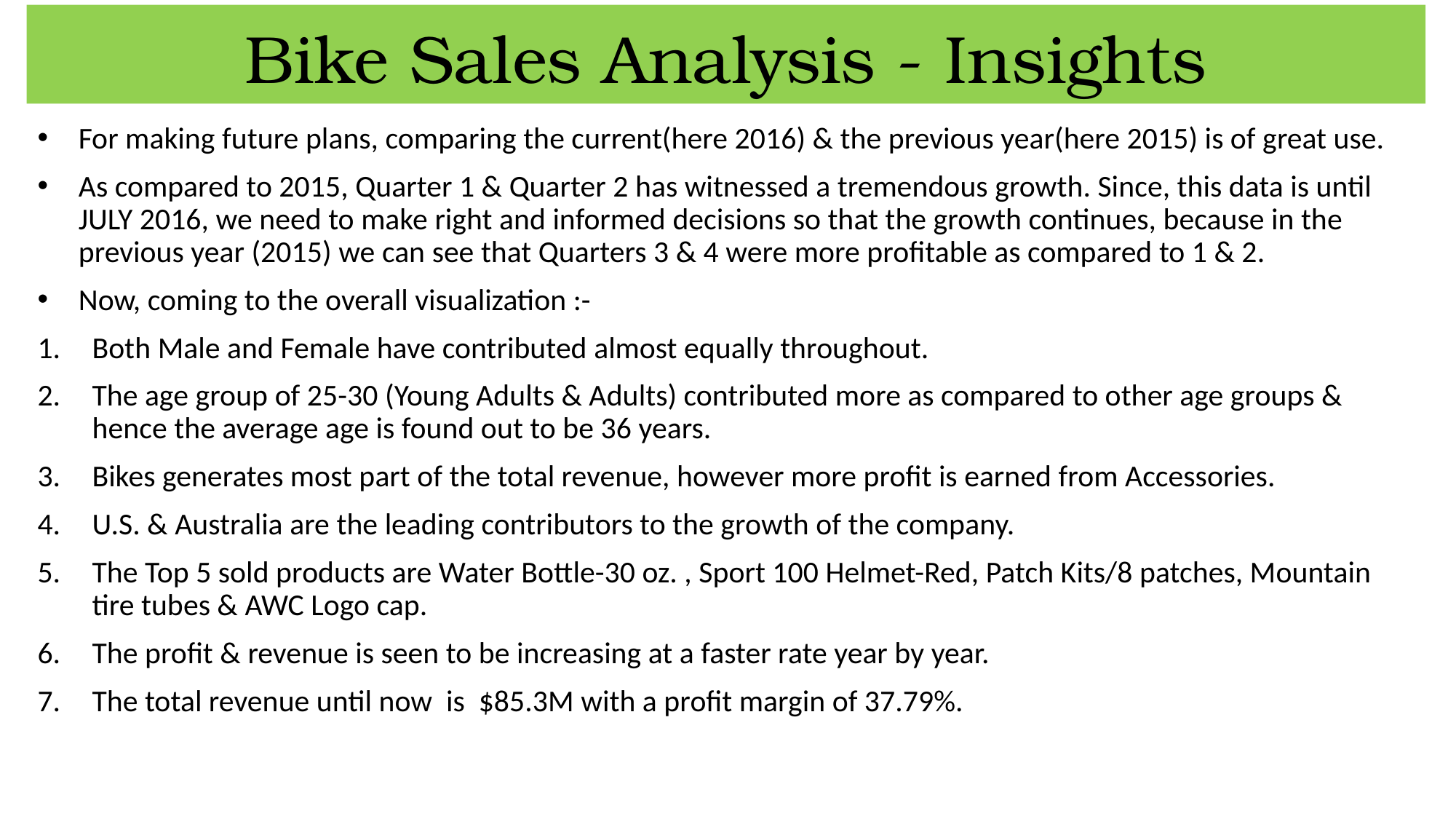

# Bike Sales Analysis - Insights
For making future plans, comparing the current(here 2016) & the previous year(here 2015) is of great use.
As compared to 2015, Quarter 1 & Quarter 2 has witnessed a tremendous growth. Since, this data is until JULY 2016, we need to make right and informed decisions so that the growth continues, because in the previous year (2015) we can see that Quarters 3 & 4 were more profitable as compared to 1 & 2.
Now, coming to the overall visualization :-
Both Male and Female have contributed almost equally throughout.
The age group of 25-30 (Young Adults & Adults) contributed more as compared to other age groups & hence the average age is found out to be 36 years.
Bikes generates most part of the total revenue, however more profit is earned from Accessories.
U.S. & Australia are the leading contributors to the growth of the company.
The Top 5 sold products are Water Bottle-30 oz. , Sport 100 Helmet-Red, Patch Kits/8 patches, Mountain tire tubes & AWC Logo cap.
The profit & revenue is seen to be increasing at a faster rate year by year.
The total revenue until now  is  $85.3M with a profit margin of 37.79%.